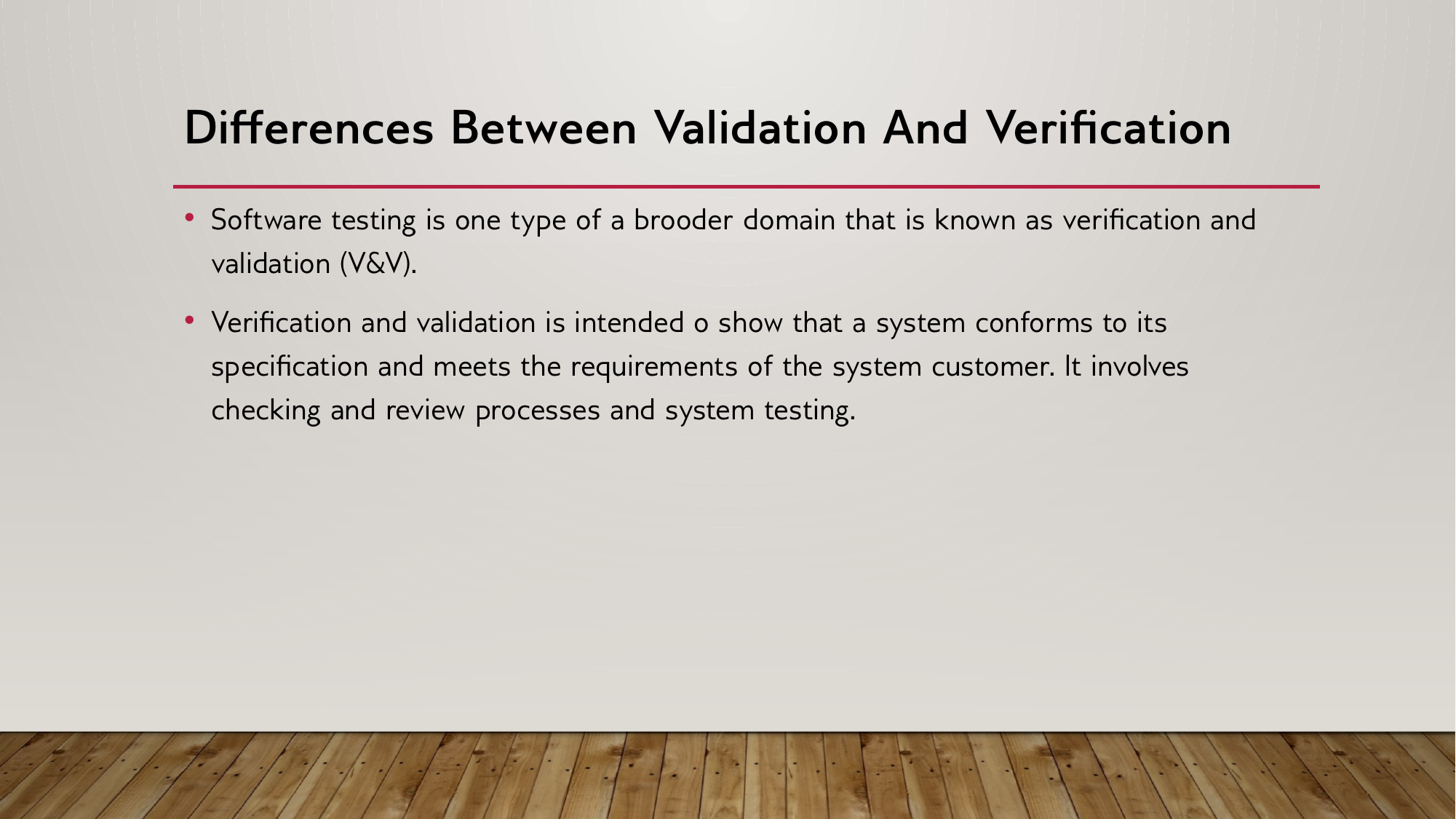

# Differences Between Validation And Verification
Software testing is one type of a brooder domain that is known as verification and validation (V&V).
Verification and validation is intended o show that a system conforms to its specification and meets the requirements of the system customer. It involves checking and review processes and system testing.